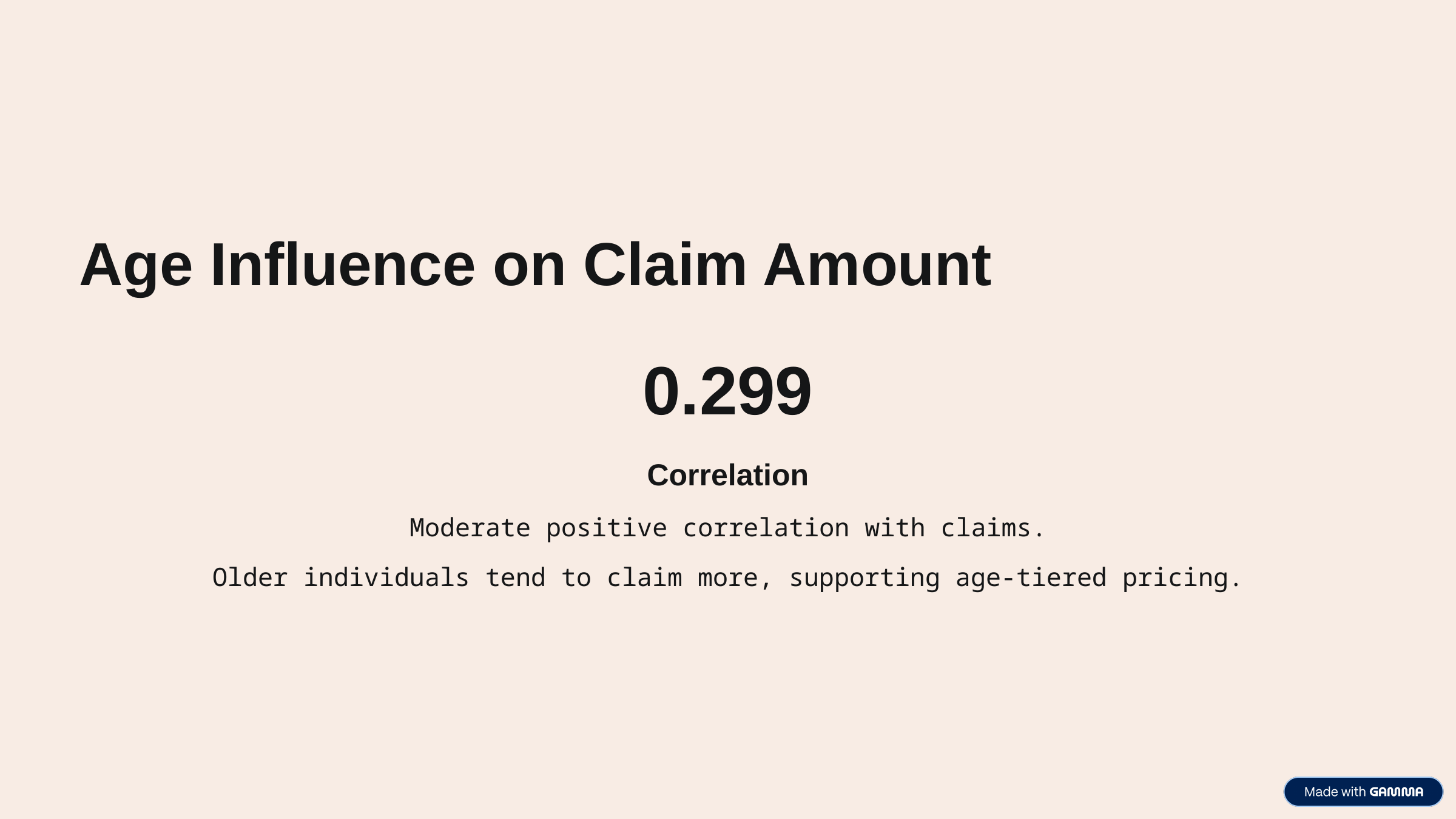

Age Influence on Claim Amount
0.299
Correlation
Moderate positive correlation with claims.
Older individuals tend to claim more, supporting age-tiered pricing.